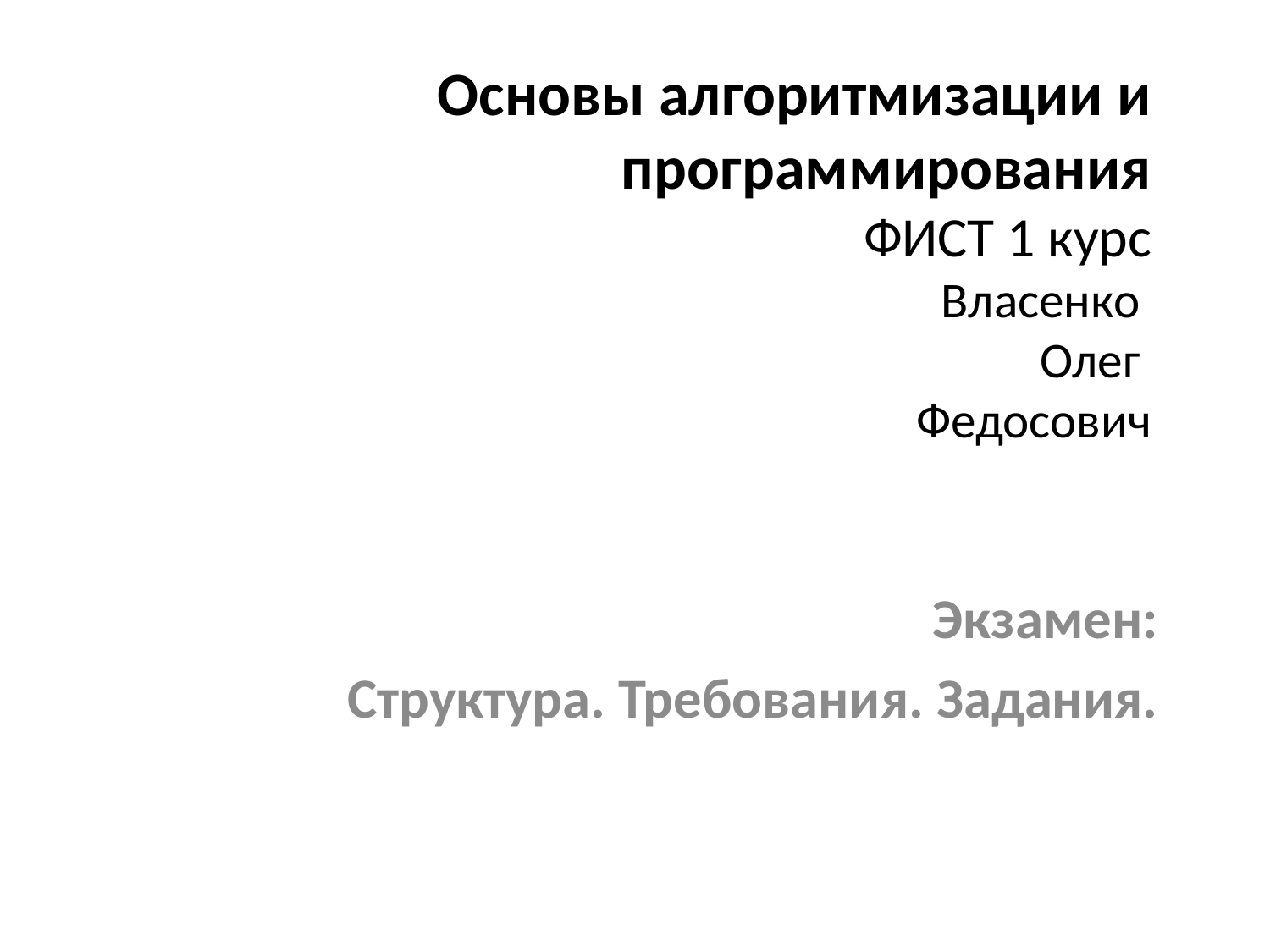

# Основы алгоритмизации и программирования ФИСТ 1 курс Власенко Олег Федосович
Экзамен:
Структура. Требования. Задания.